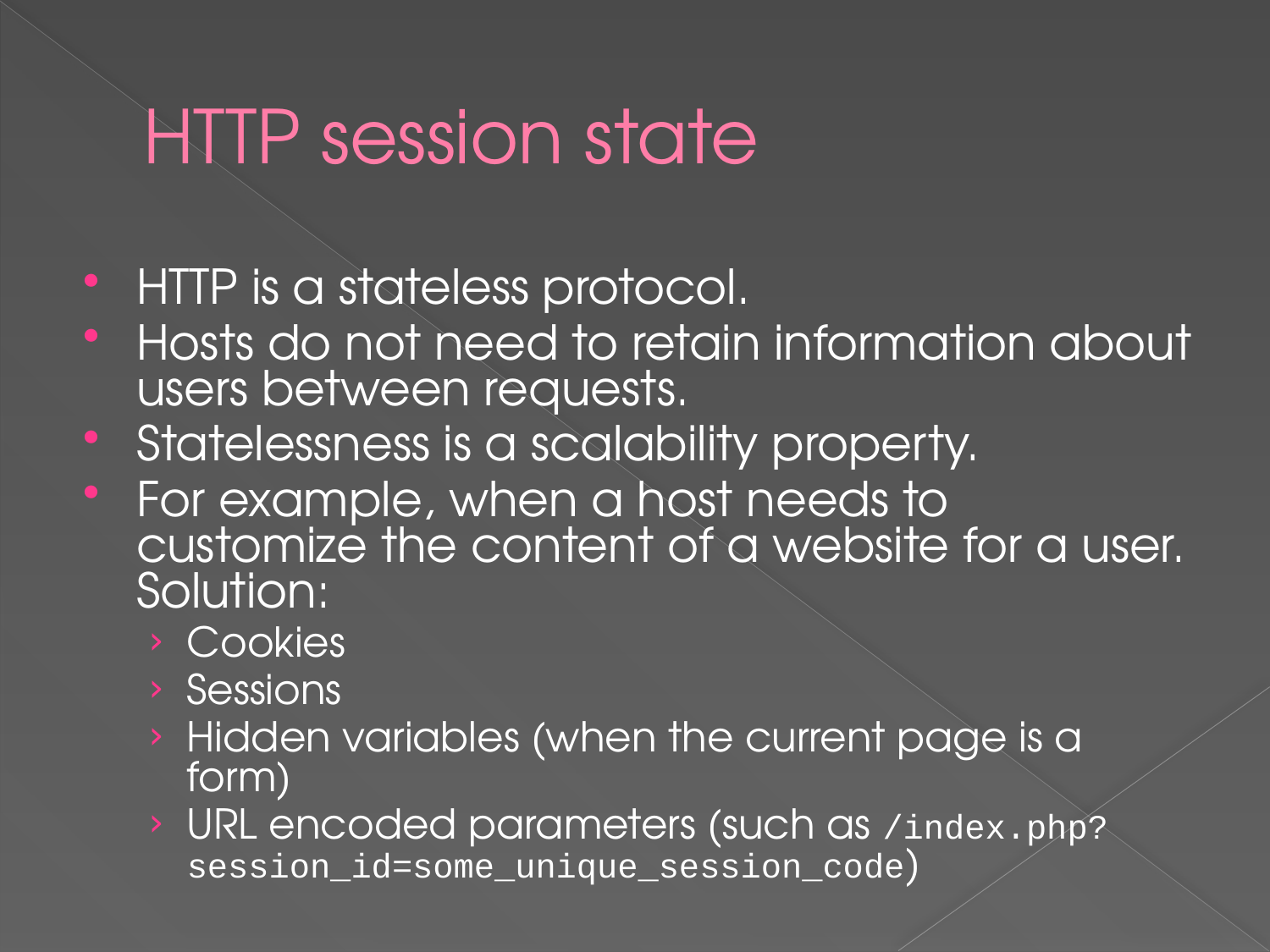

# HTTP session state
HTTP is a stateless protocol.
Hosts do not need to retain information about users between requests.
Statelessness is a scalability property.
For example, when a host needs to customize the content of a website for a user. Solution:
Cookies
Sessions
Hidden variables (when the current page is a form)
URL encoded parameters (such as /index.php?session_id=some_unique_session_code)